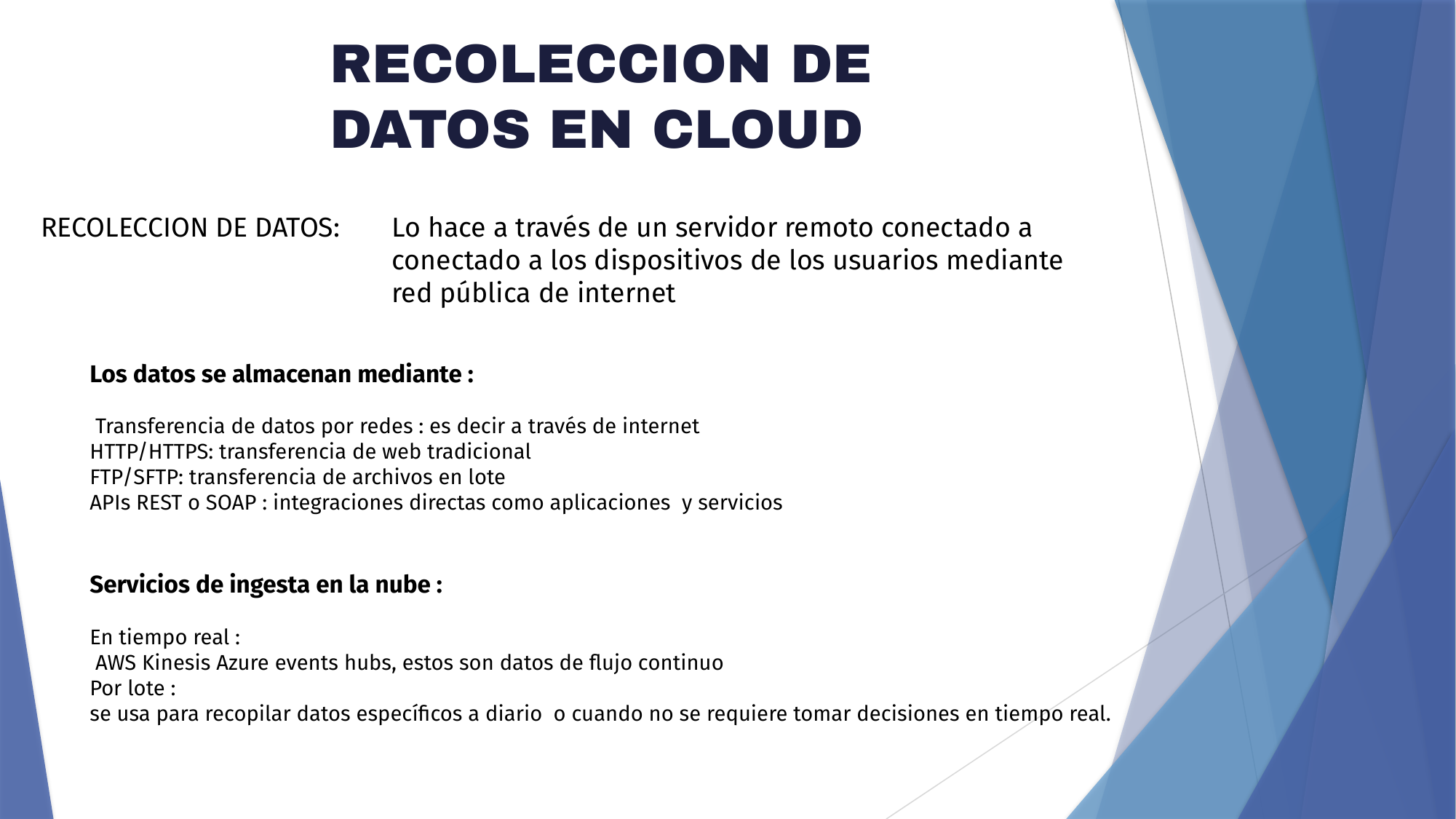

RECOLECCION DE DATOS EN CLOUD
RECOLECCION DE DATOS:
Lo hace a través de un servidor remoto conectado a  conectado a los dispositivos de los usuarios mediante red pública de internet
Los datos se almacenan mediante :

 Transferencia de datos por redes : es decir a través de internet
HTTP/HTTPS: transferencia de web tradicional
FTP/SFTP: transferencia de archivos en lote
APIs REST o SOAP : integraciones directas como aplicaciones  y servicios

Servicios de ingesta en la nube :

En tiempo real :
 AWS Kinesis Azure events hubs, estos son datos de flujo continuo
Por lote :
se usa para recopilar datos específicos a diario  o cuando no se requiere tomar decisiones en tiempo real.